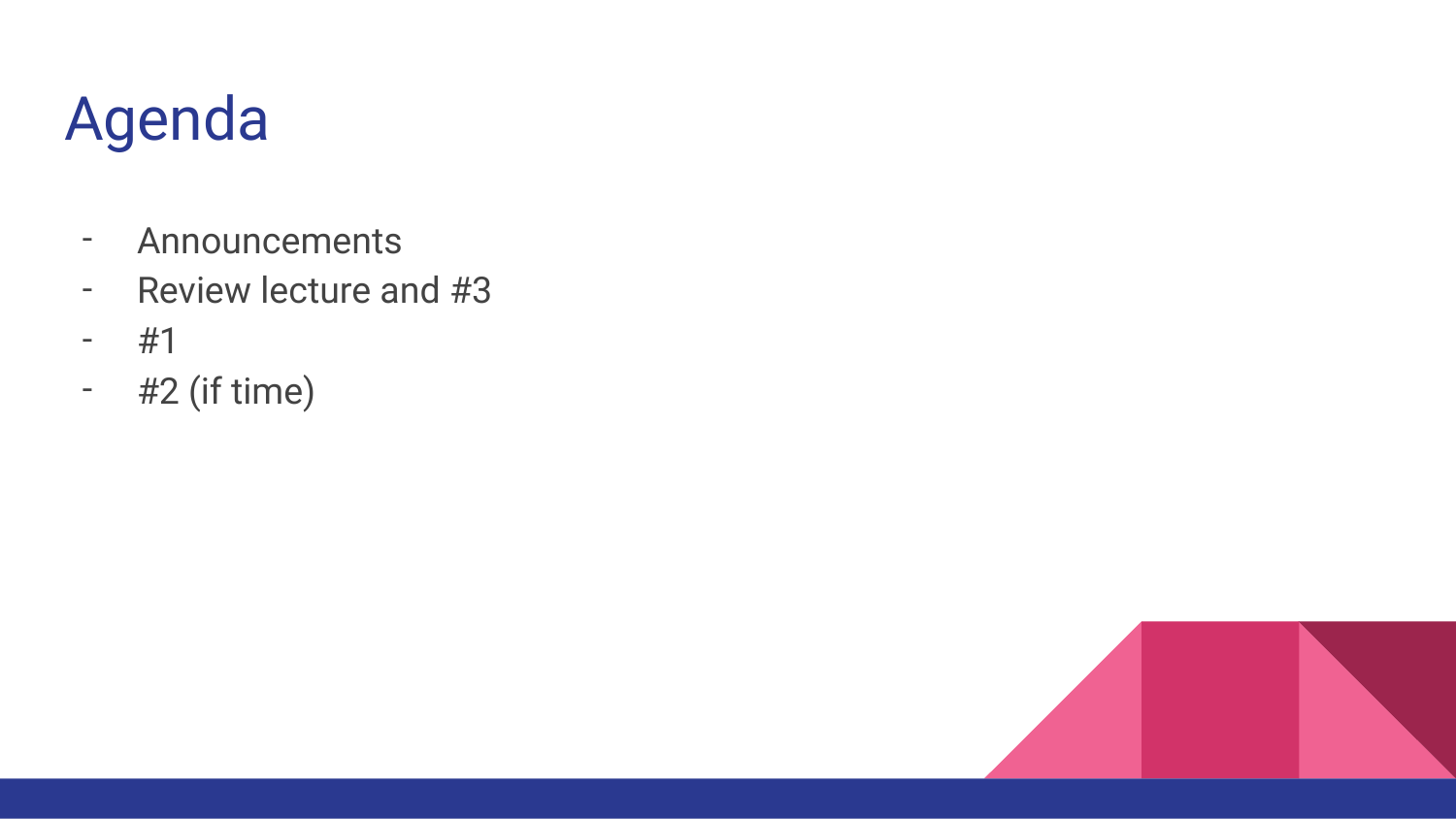

# Agenda
Announcements
Review lecture and #3
#1
#2 (if time)